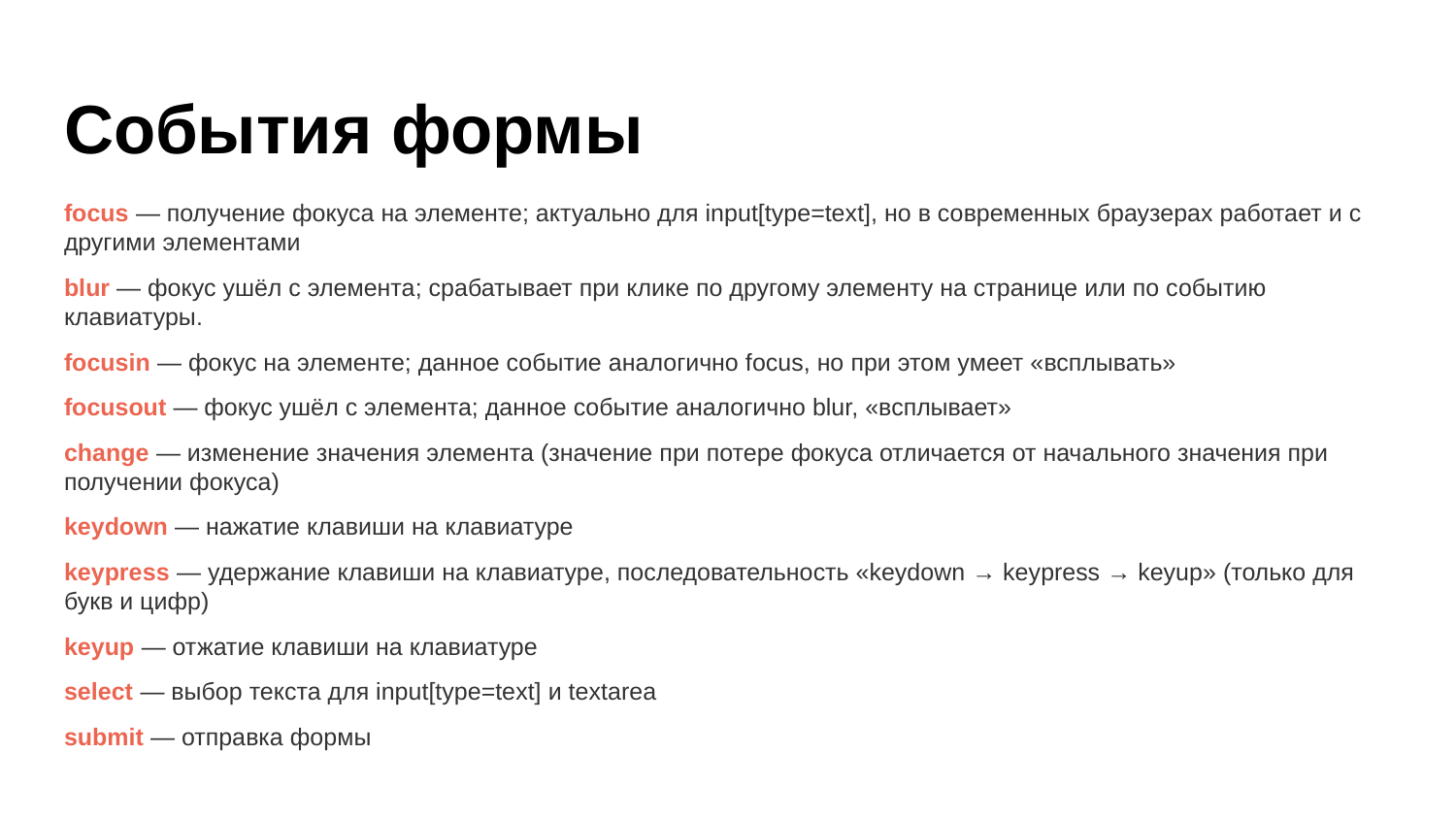

# События формы
focus — получение фокуса на элементе; актуально для input[type=text], но в современных браузерах работает и с другими элементами
blur — фокус ушёл с элемента; срабатывает при клике по другому элементу на странице или по событию клавиатуры.
focusin — фокус на элементе; данное событие аналогично focus, но при этом умеет «всплывать»
focusout — фокус ушёл с элемента; данное событие аналогично blur, «всплывает»
change — изменение значения элемента (значение при потере фокуса отличается от начального значения при получении фокуса)
keydown — нажатие клавиши на клавиатуре
keypress — удержание клавиши на клавиатуре, последовательность «keydown → keypress → keyup» (только для букв и цифр)
keyup — отжатие клавиши на клавиатуре
select — выбор текста для input[type=text] и textarea
submit — отправка формы